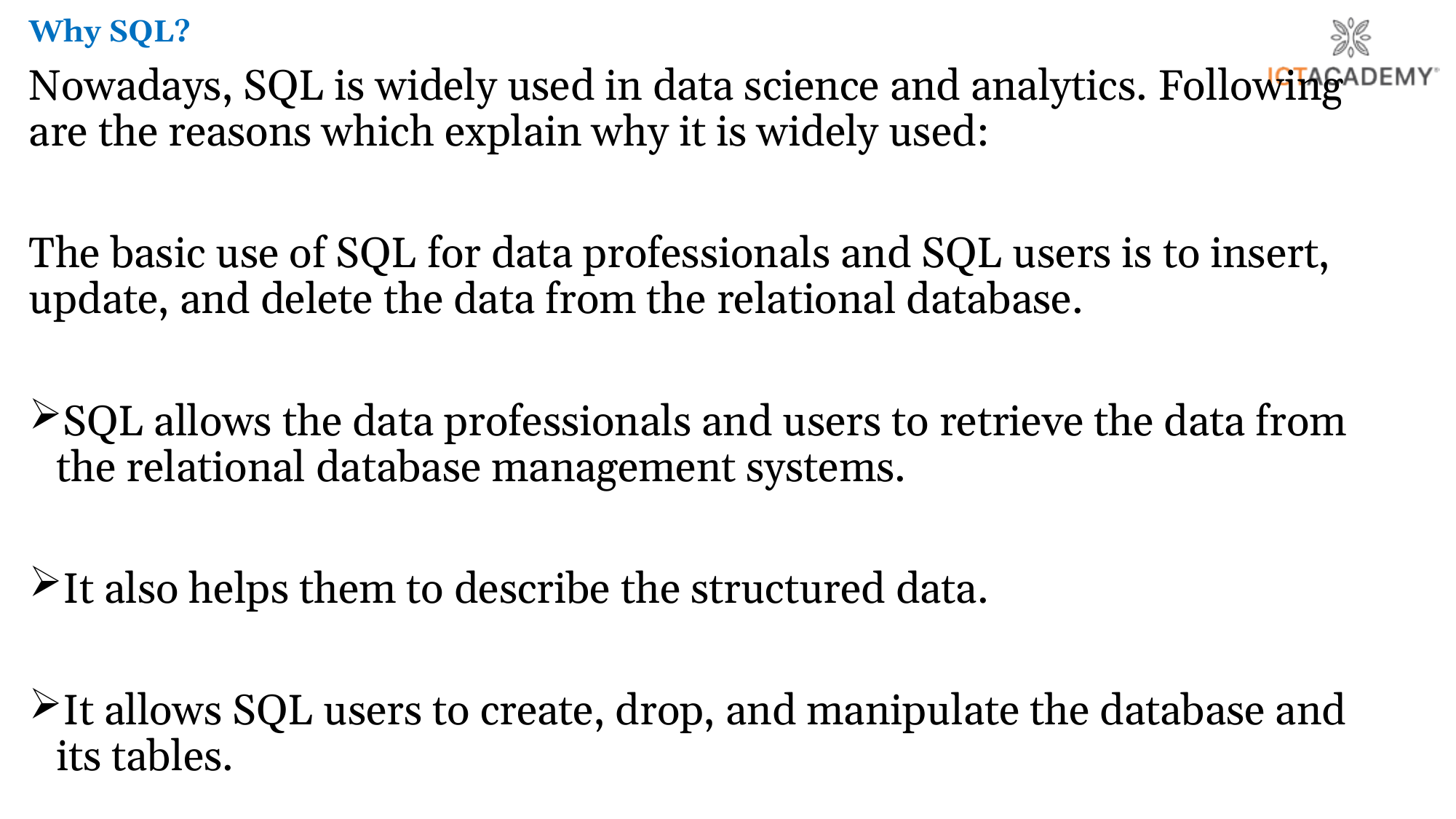

Why SQL?
Nowadays, SQL is widely used in data science and analytics. Following are the reasons which explain why it is widely used:

The basic use of SQL for data professionals and SQL users is to insert, update, and delete the data from the relational database.

SQL allows the data professionals and users to retrieve the data from the relational database management systems.

It also helps them to describe the structured data.

It allows SQL users to create, drop, and manipulate the database and its tables.